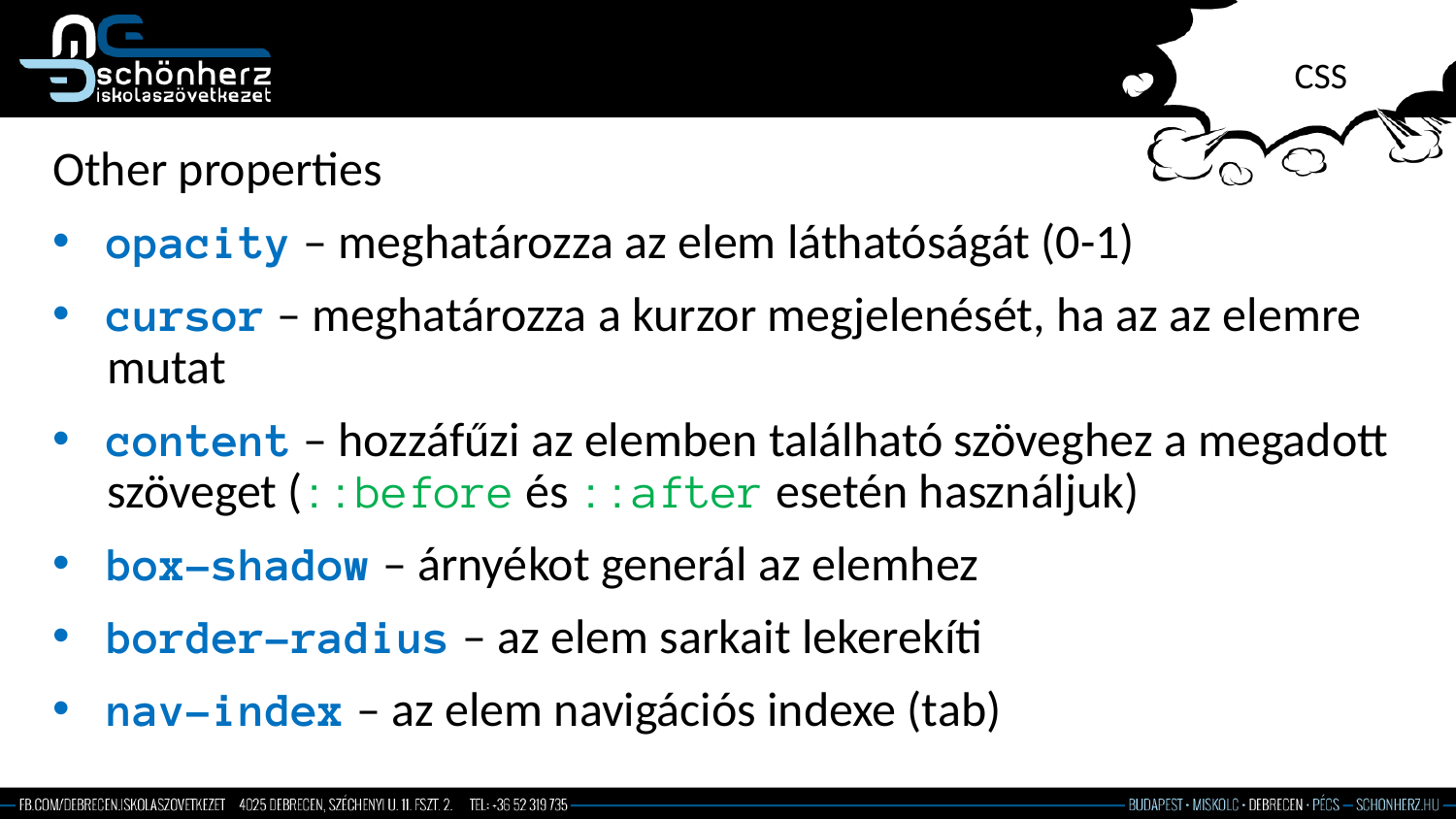

# CSS
Other properties
opacity – meghatározza az elem láthatóságát (0-1)
cursor – meghatározza a kurzor megjelenését, ha az az elemre mutat
content – hozzáfűzi az elemben található szöveghez a megadott szöveget (::before és ::after esetén használjuk)
box-shadow – árnyékot generál az elemhez
border-radius – az elem sarkait lekerekíti
nav-index – az elem navigációs indexe (tab)